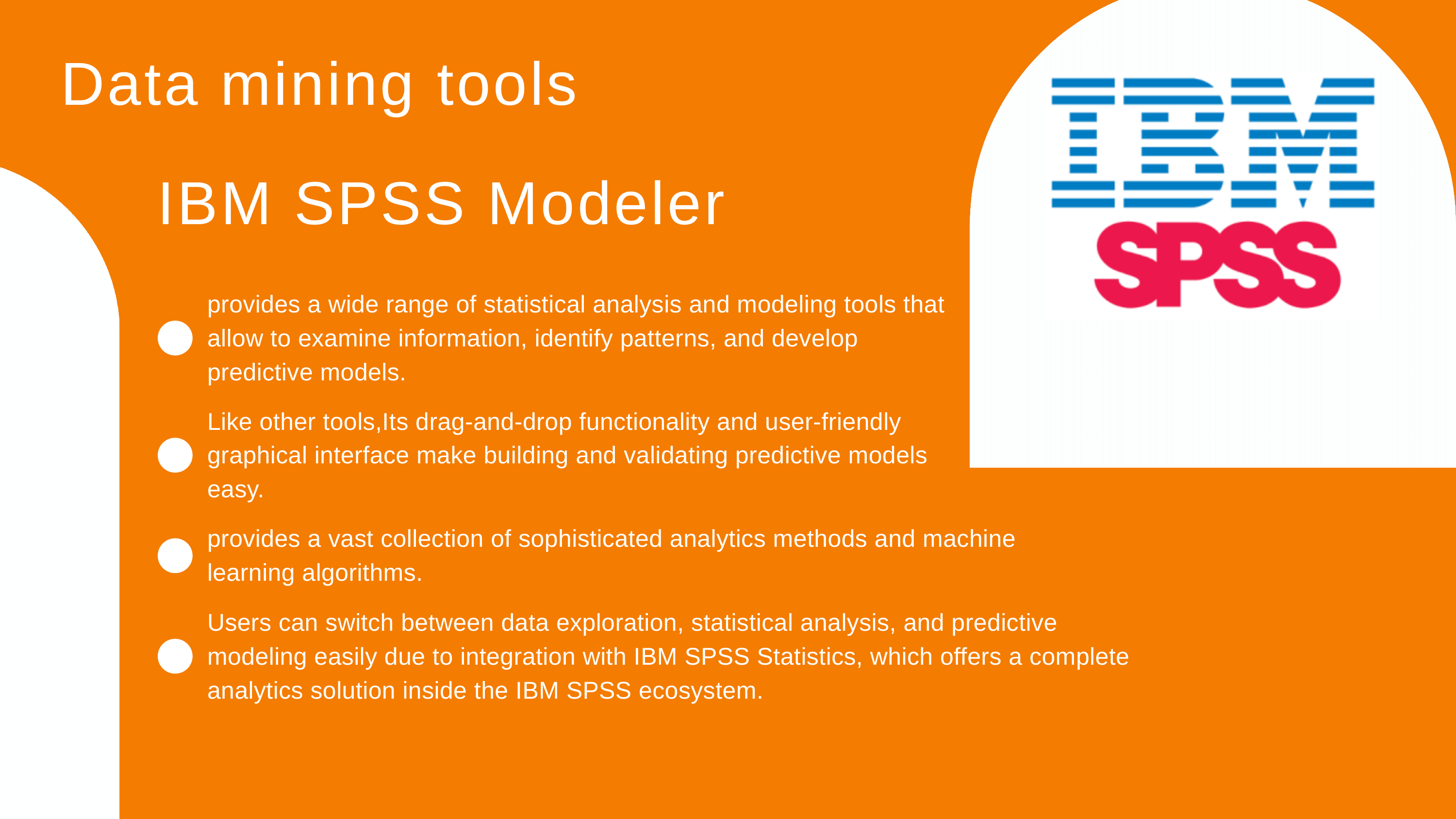

Data mining tools

IBM SPSS Modeler

provides a wide range of statistical analysis and modeling tools that allow to examine information, identify patterns, and develop predictive models.

Like other tools,Its drag-and-drop functionality and user-friendly graphical interface make building and validating predictive models easy.

provides a vast collection of sophisticated analytics methods and machine learning algorithms.

Users can switch between data exploration, statistical analysis, and predictive modeling easily due to integration with IBM SPSS Statistics, which offers a complete analytics solution inside the IBM SPSS ecosystem.